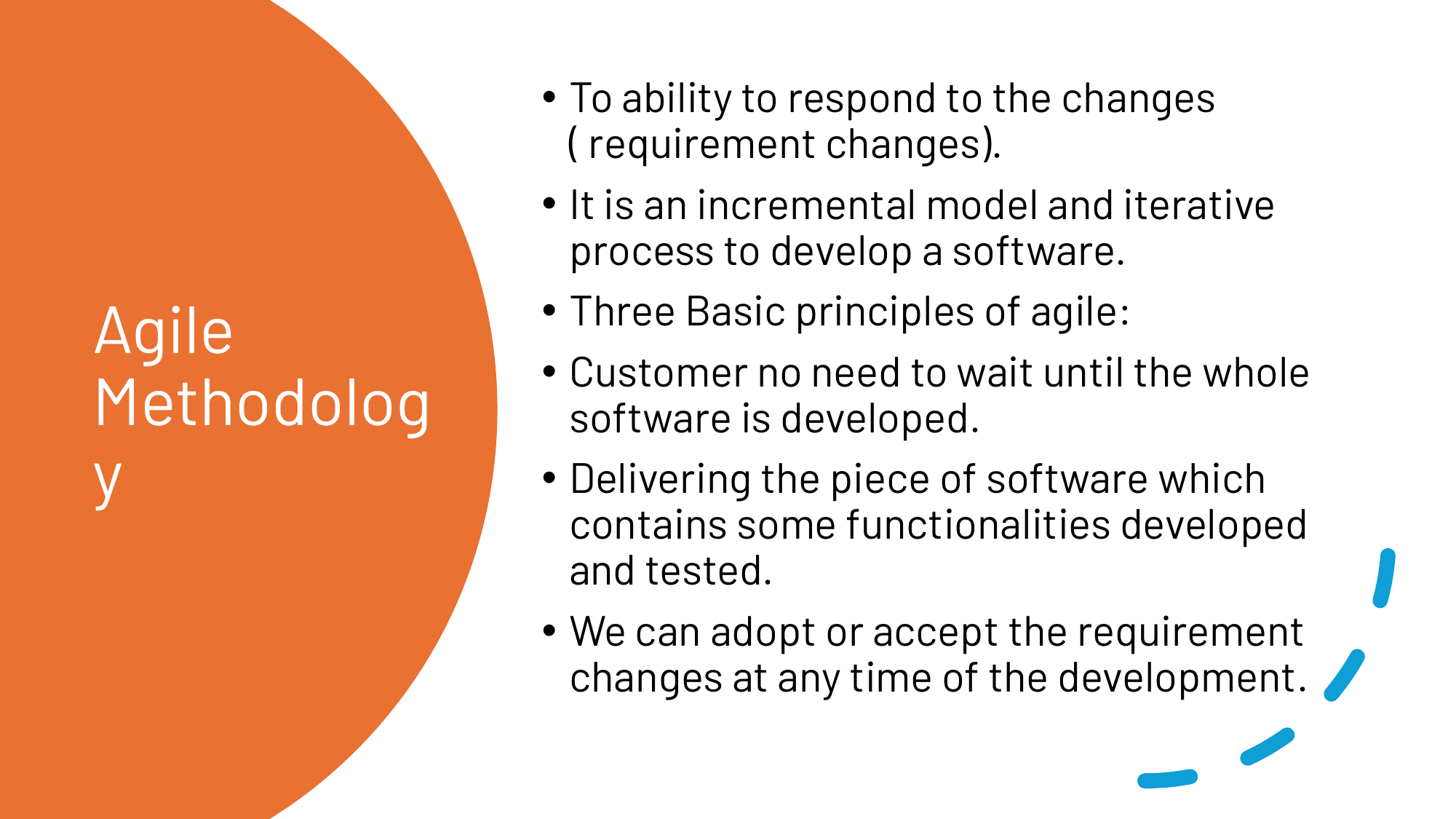

To ability to respond to the changes ( requirement changes).
It is an incremental model and iterative process to develop a software.
Three Basic principles of agile:
Customer no need to wait until the whole software is developed.
Delivering the piece of software which contains some functionalities developed and tested.
We can adopt or accept the requirement changes at any time of the development.

# Agile Methodology